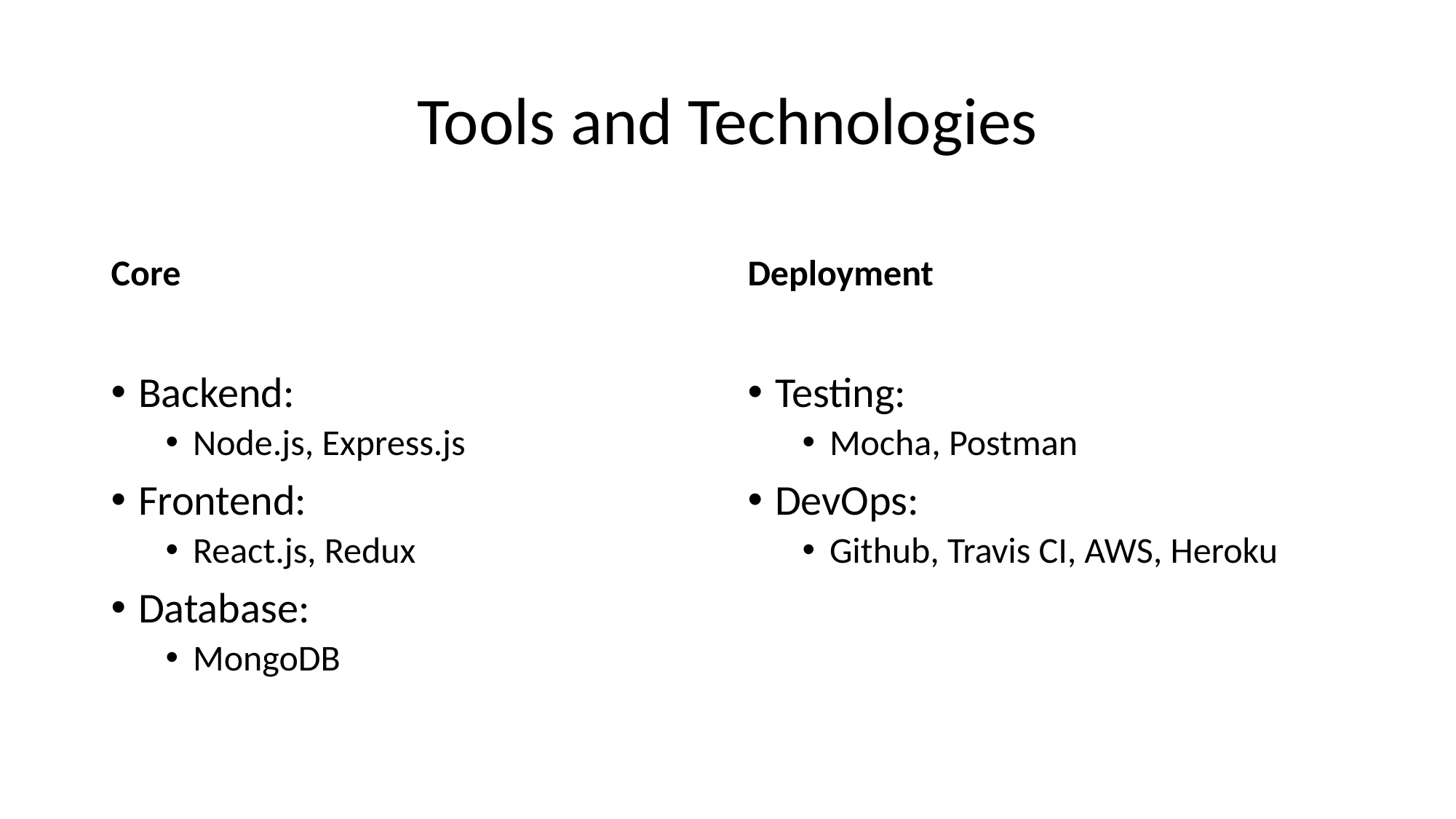

# Tools and Technologies
Core
Deployment

Backend:
Node.js, Express.js
Frontend:
React.js, Redux
Database:
MongoDB

Testing:
Mocha, Postman
DevOps:
Github, Travis CI, AWS, Heroku